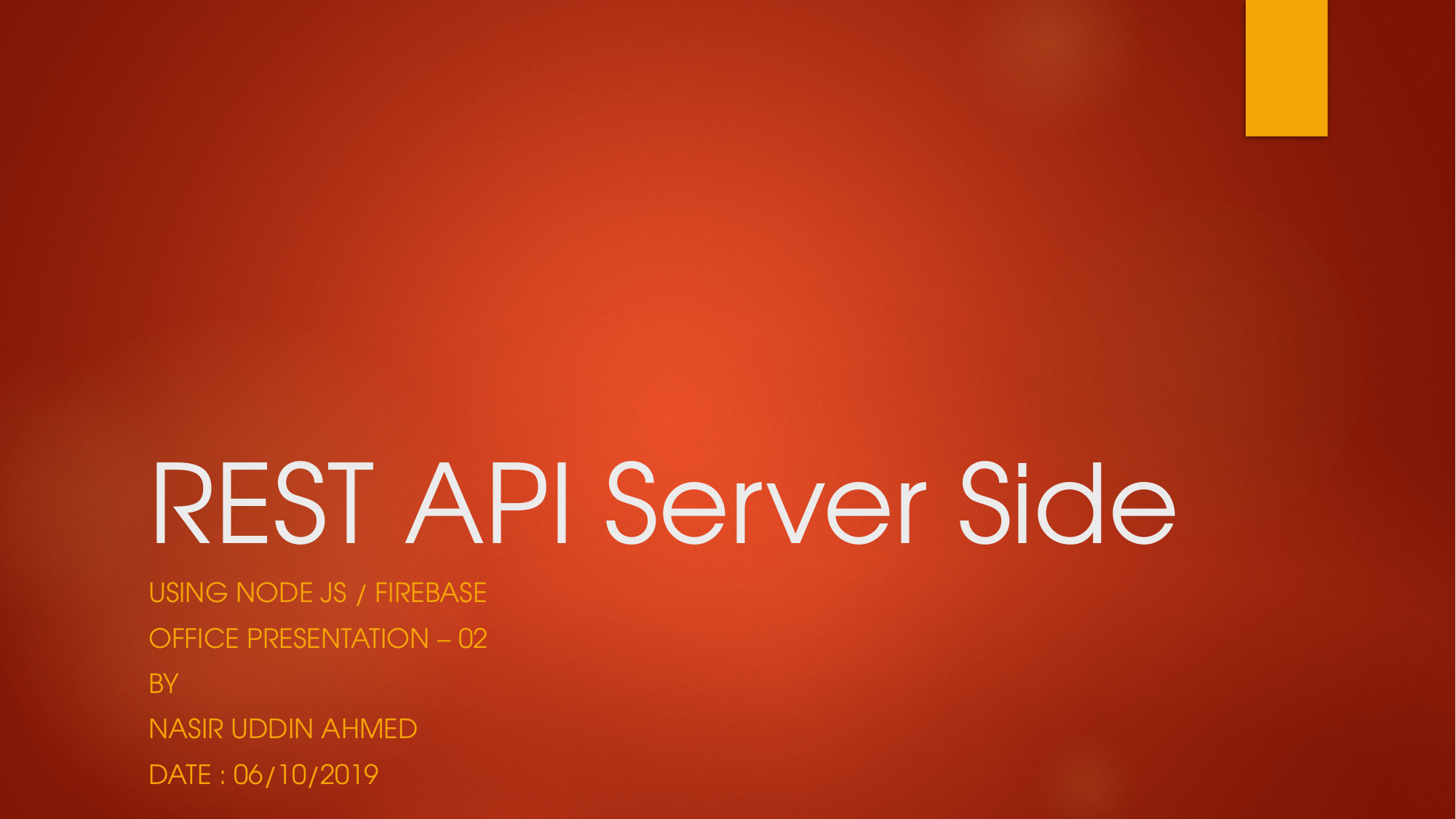

# REST API Server Side
Using Node js / Firebase
Office presentation – 02
By
Nasir Uddin Ahmed
Date : 06/10/2019